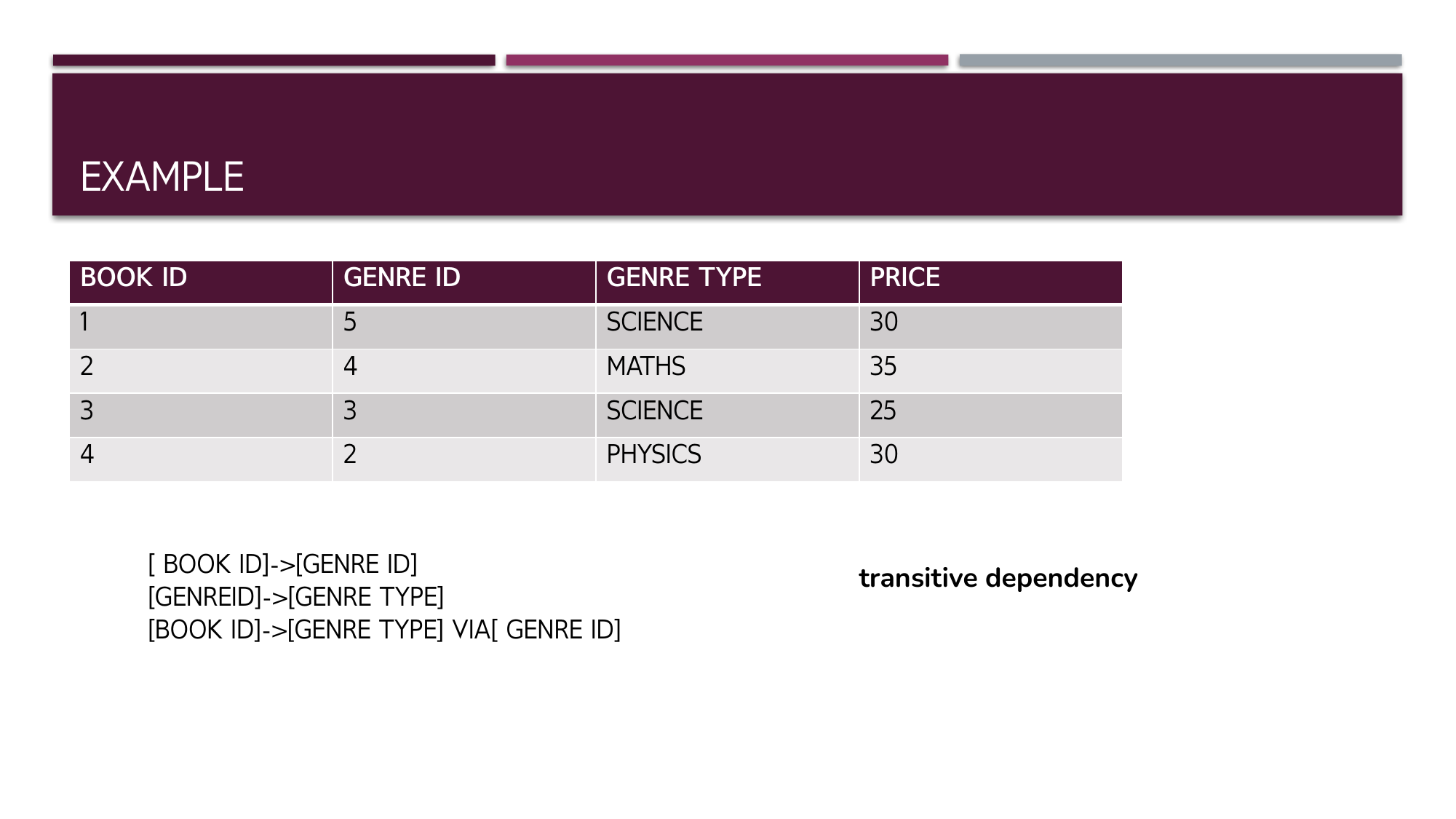

# example
| BOOK ID | GENRE ID | GENRE TYPE | PRICE |
| --- | --- | --- | --- |
| 1 | 5 | SCIENCE | 30 |
| 2 | 4 | MATHS | 35 |
| 3 | 3 | SCIENCE | 25 |
| 4 | 2 | PHYSICS | 30 |
[ BOOK ID]->[GENRE ID]
[GENREID]->[GENRE TYPE]
[BOOK ID]->[GENRE TYPE] VIA[ GENRE ID]

transitive dependency